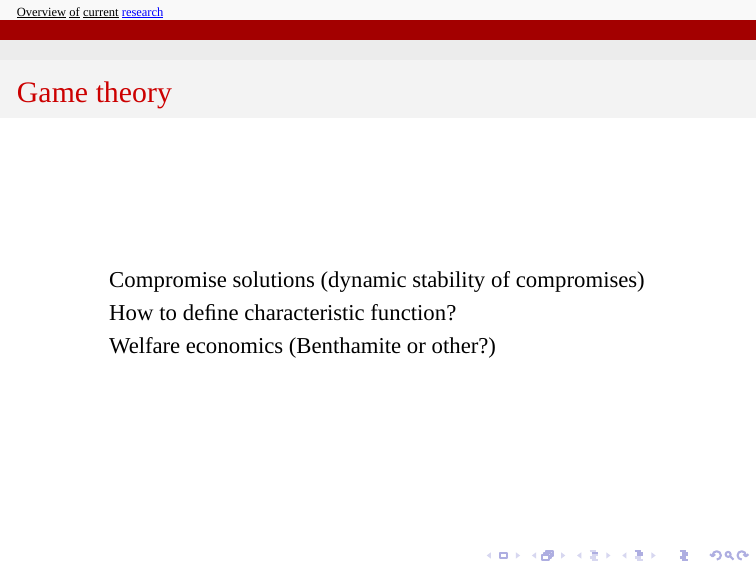

Overview of current research

Game theory

Compromise solutions (dynamic stability of compromises)
How to deﬁne characteristic function?
Welfare economics (Benthamite or other?)